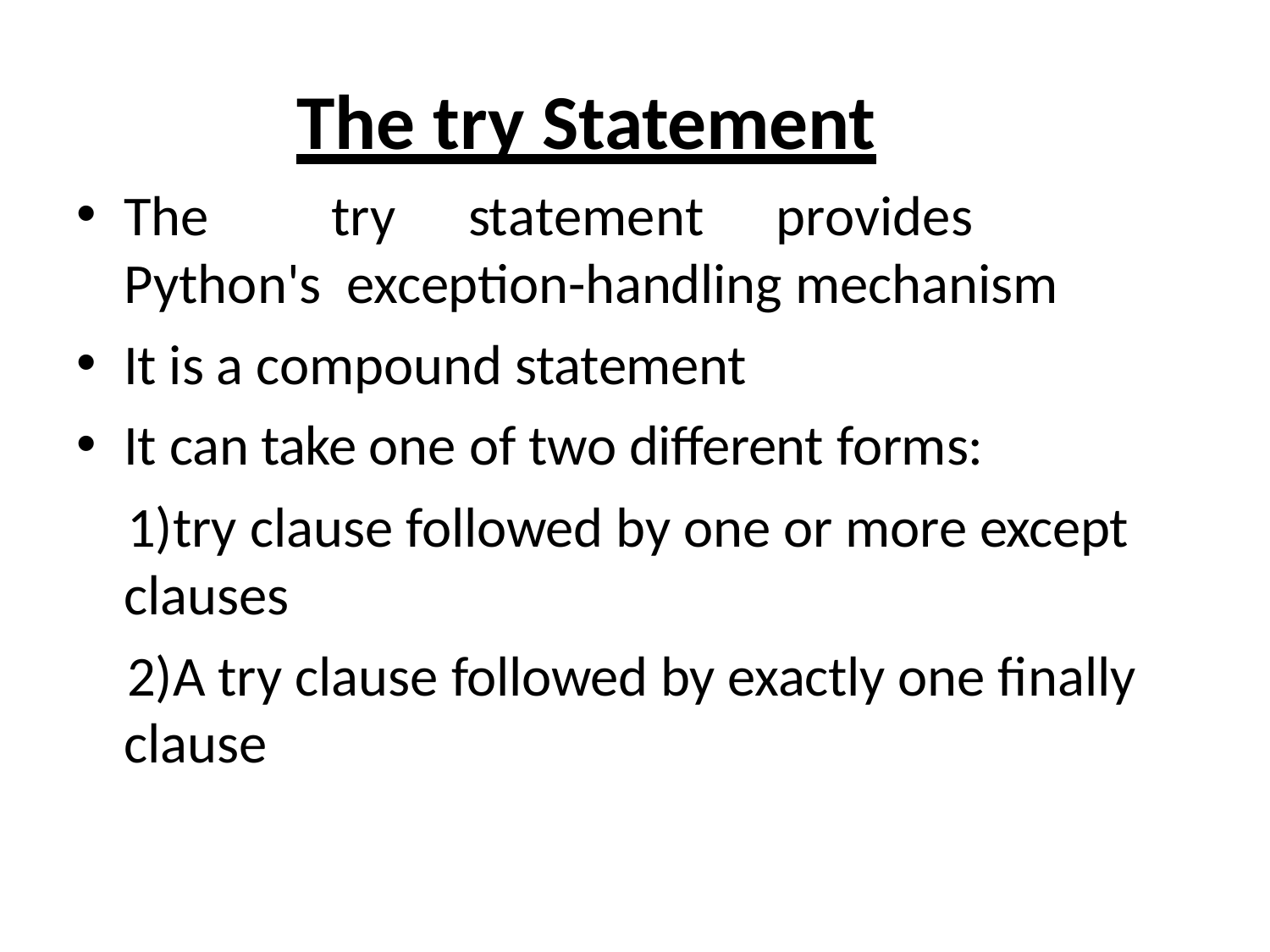

# The try Statement
The	try	statement	provides	Python's  exception-handling mechanism
It is a compound statement
It can take one of two different forms:
try clause followed by one or more except  clauses
A try clause followed by exactly one finally  clause